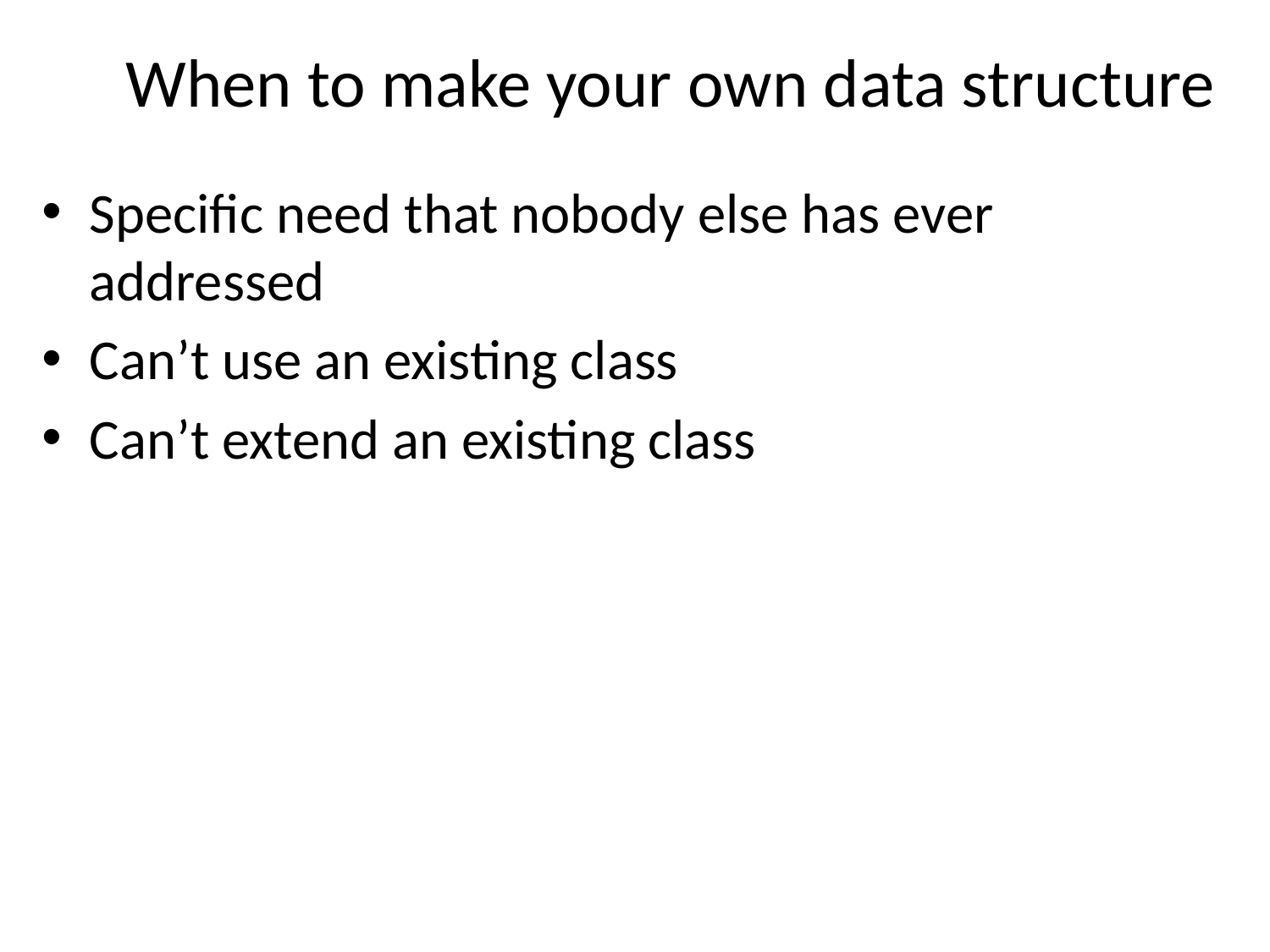

# When to make your own data structure
Specific need that nobody else has ever addressed
Can’t use an existing class
Can’t extend an existing class